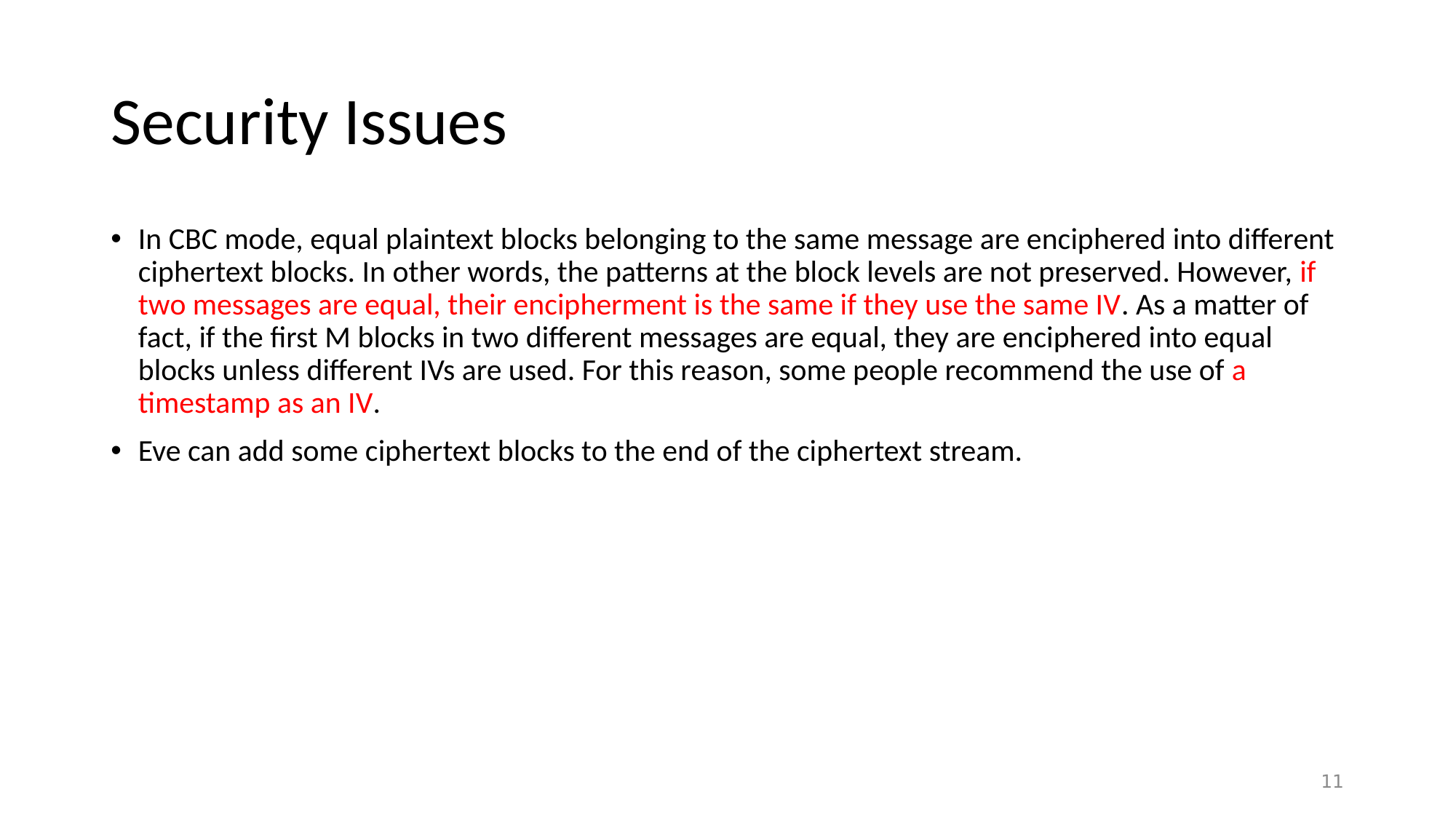

# Security Issues
In CBC mode, equal plaintext blocks belonging to the same message are enciphered into different ciphertext blocks. In other words, the patterns at the block levels are not preserved. However, if two messages are equal, their encipherment is the same if they use the same IV. As a matter of fact, if the first M blocks in two different messages are equal, they are enciphered into equal blocks unless different IVs are used. For this reason, some people recommend the use of a timestamp as an IV.
Eve can add some ciphertext blocks to the end of the ciphertext stream.
11